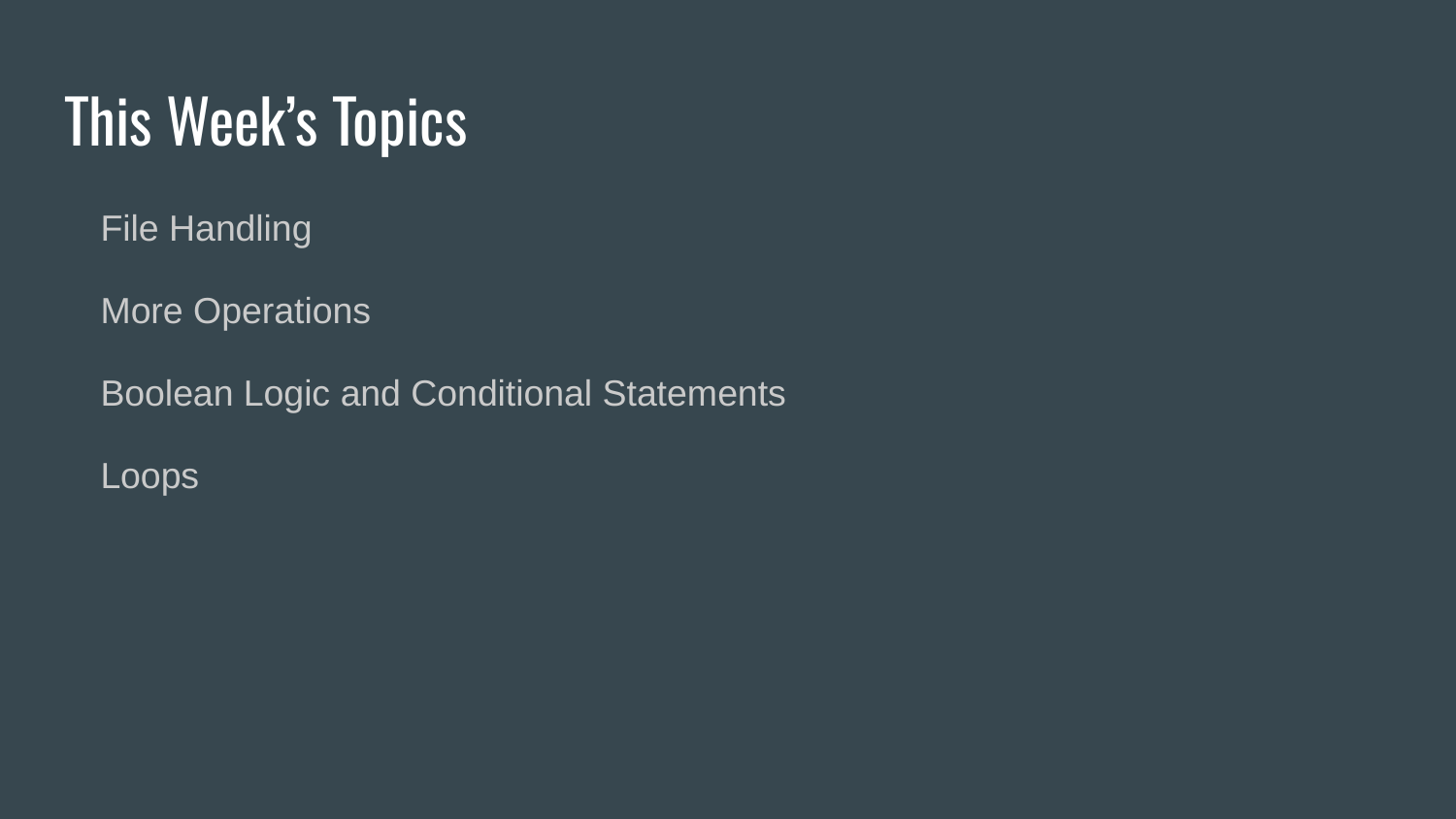

# This Week’s Topics
File Handling
More Operations
Boolean Logic and Conditional Statements
Loops